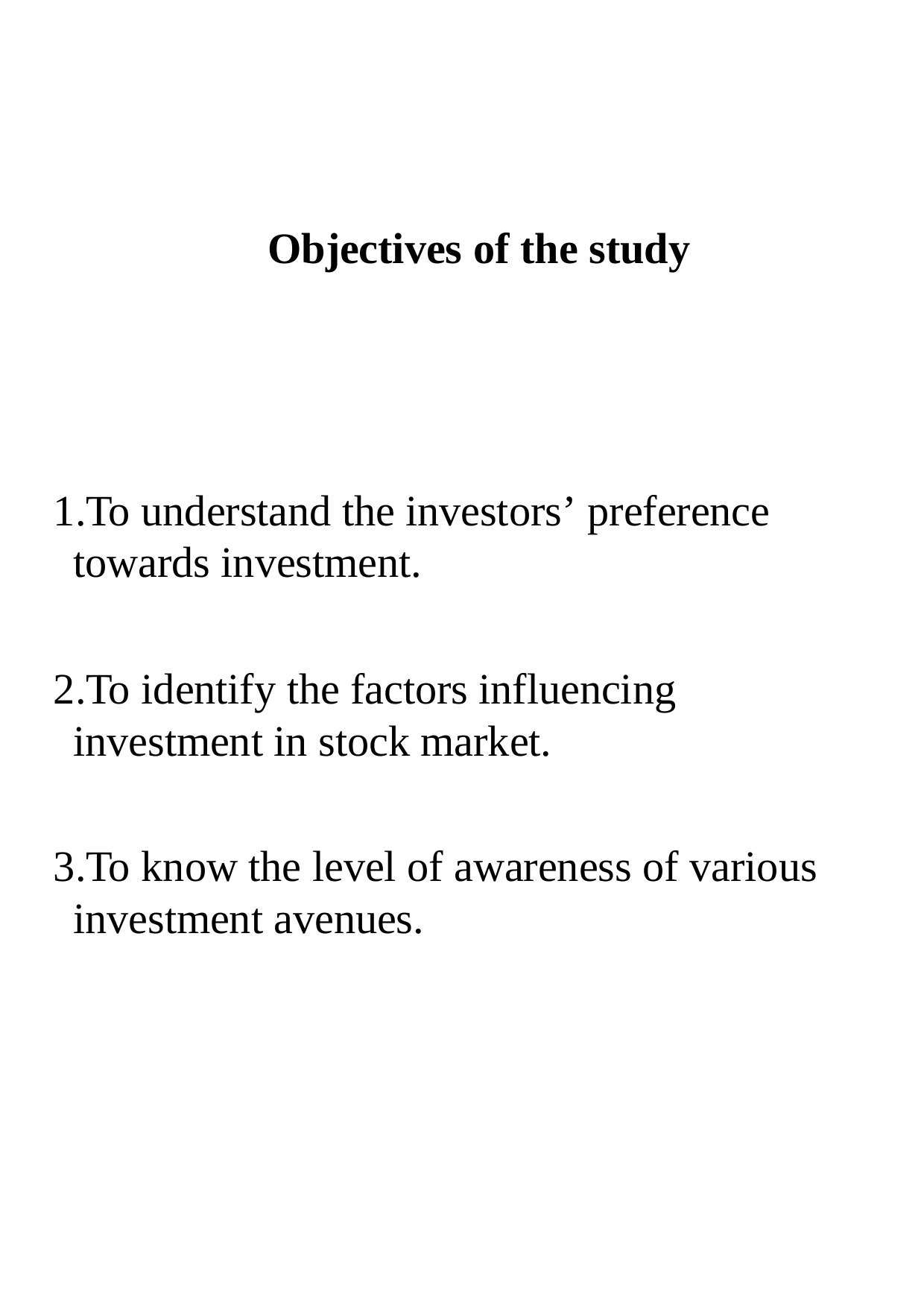

Objectives of the study

To understand the investors’ preference towards investment.

To identify the factors influencing investment in stock market.

To know the level of awareness of various investment avenues.